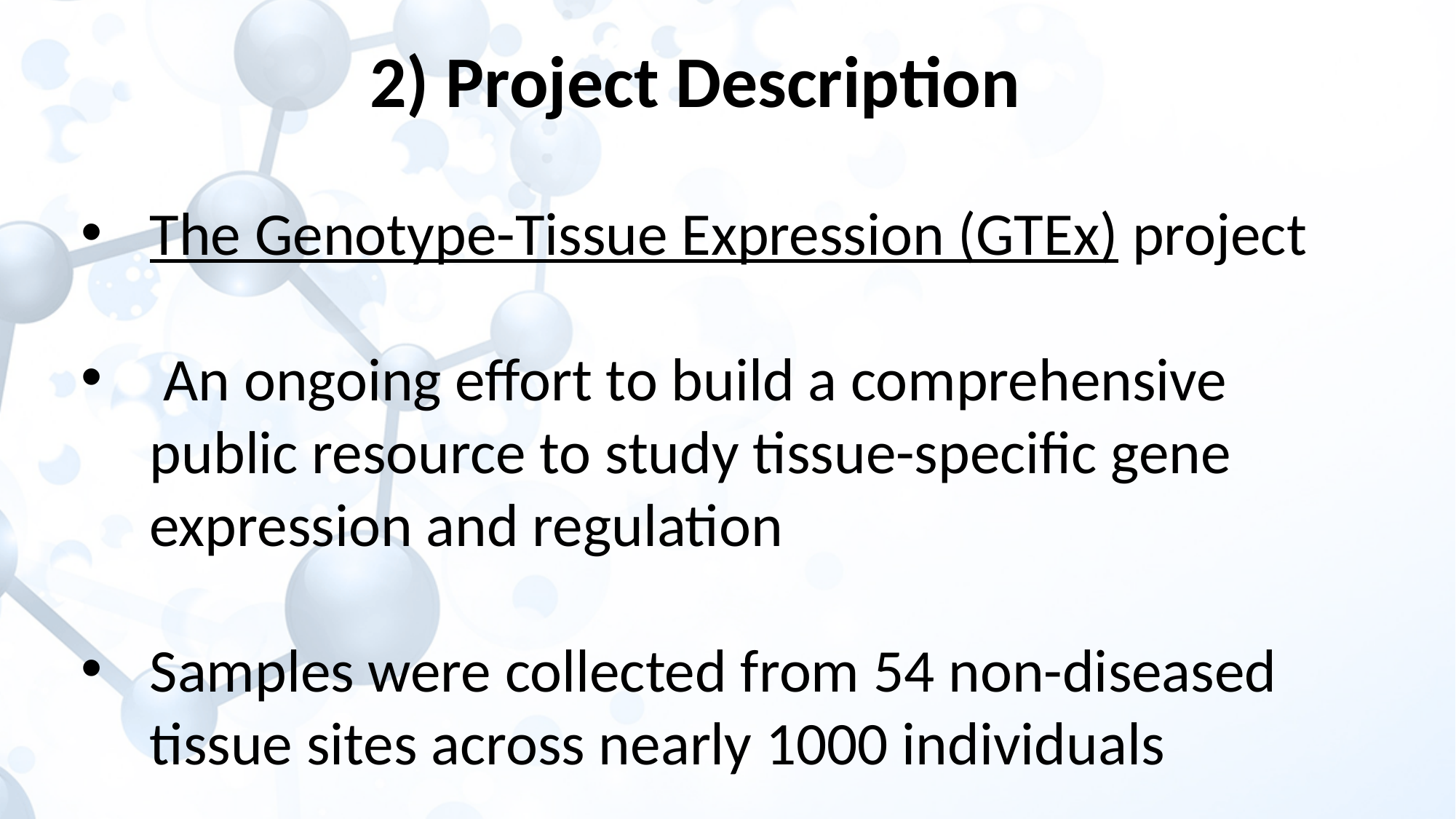

2) Project Description

The Genotype-Tissue Expression (GTEx) project

 An ongoing effort to build a comprehensive public resource to study tissue-specific gene expression and regulation

Samples were collected from 54 non-diseased tissue sites across nearly 1000 individuals